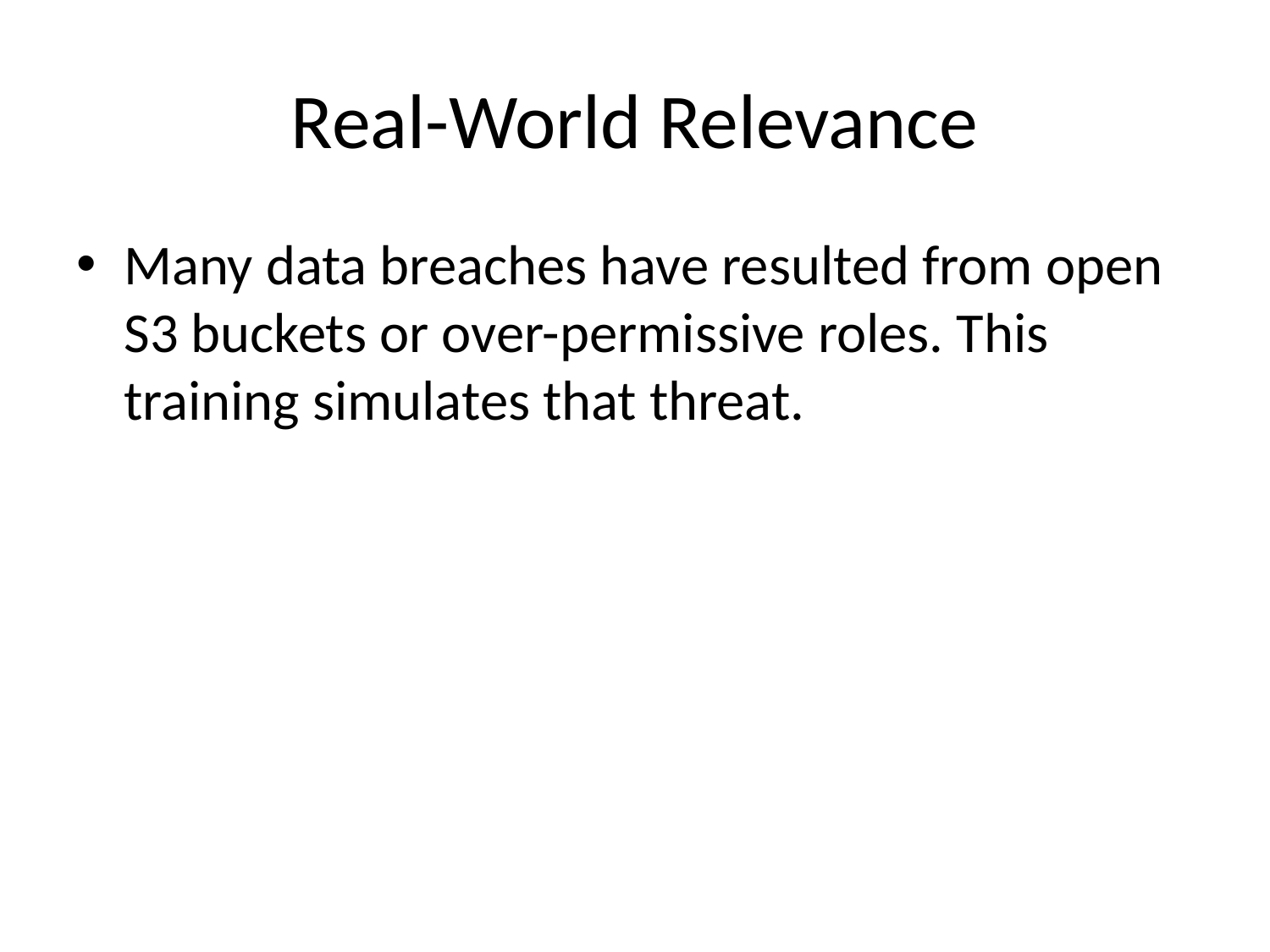

# Real-World Relevance
Many data breaches have resulted from open S3 buckets or over-permissive roles. This training simulates that threat.